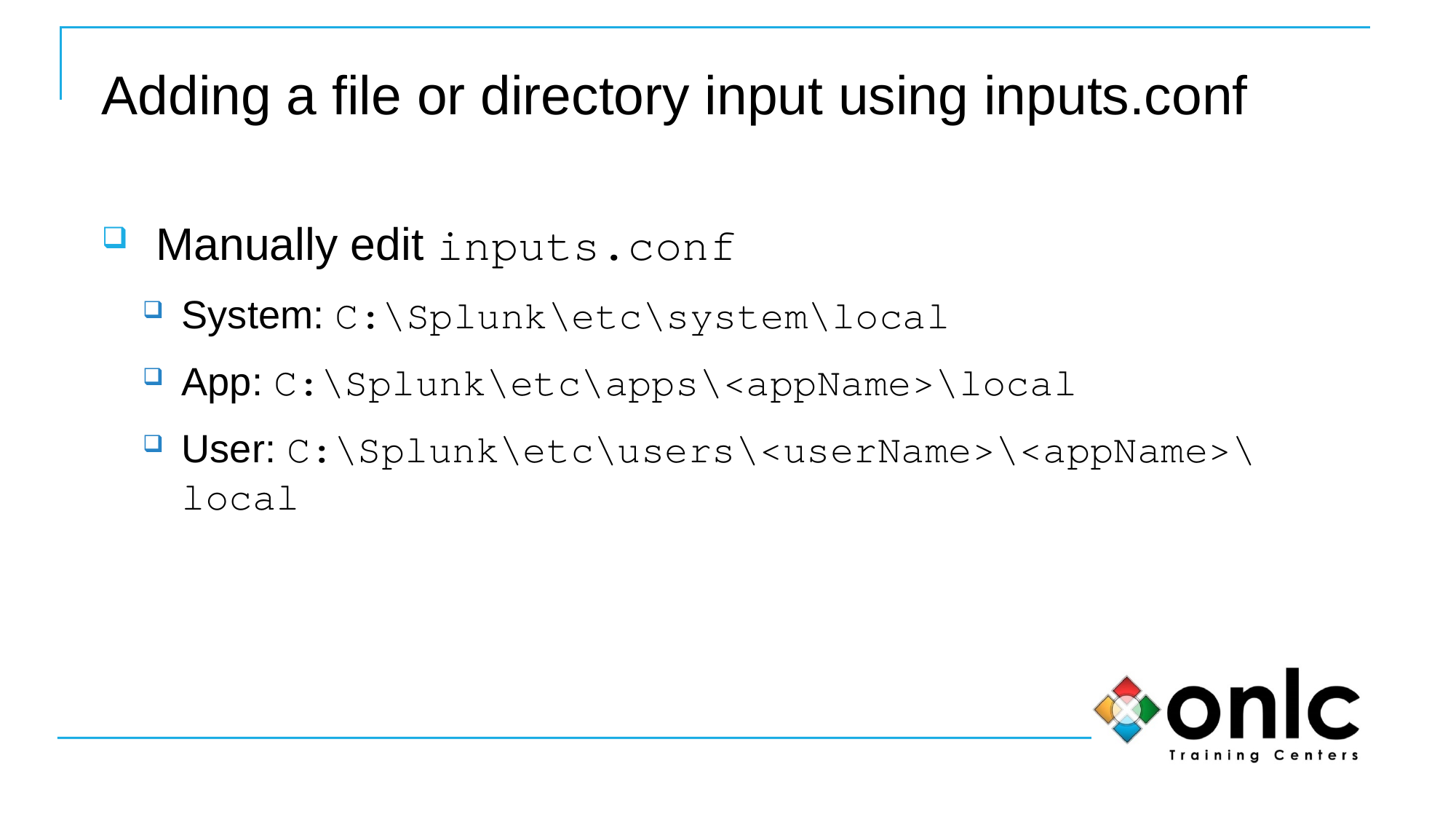

# Adding a file or directory input using inputs.conf
Manually edit inputs.conf
System: C:\Splunk\etc\system\local
App: C:\Splunk\etc\apps\<appName>\local
User: C:\Splunk\etc\users\<userName>\<appName>\local